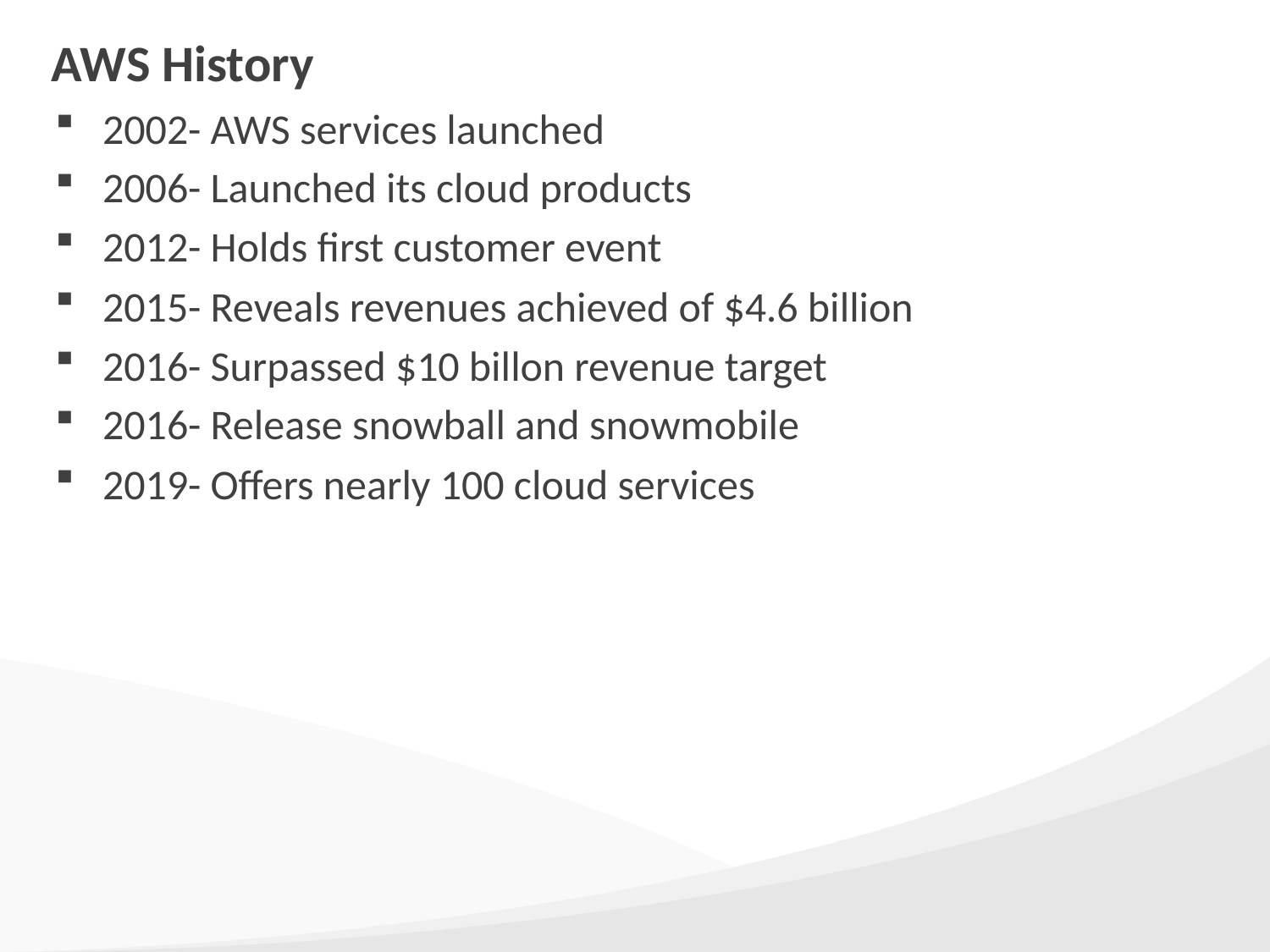

# AWS History
2002- AWS services launched
2006- Launched its cloud products
2012- Holds first customer event
2015- Reveals revenues achieved of $4.6 billion
2016- Surpassed $10 billon revenue target
2016- Release snowball and snowmobile
2019- Offers nearly 100 cloud services